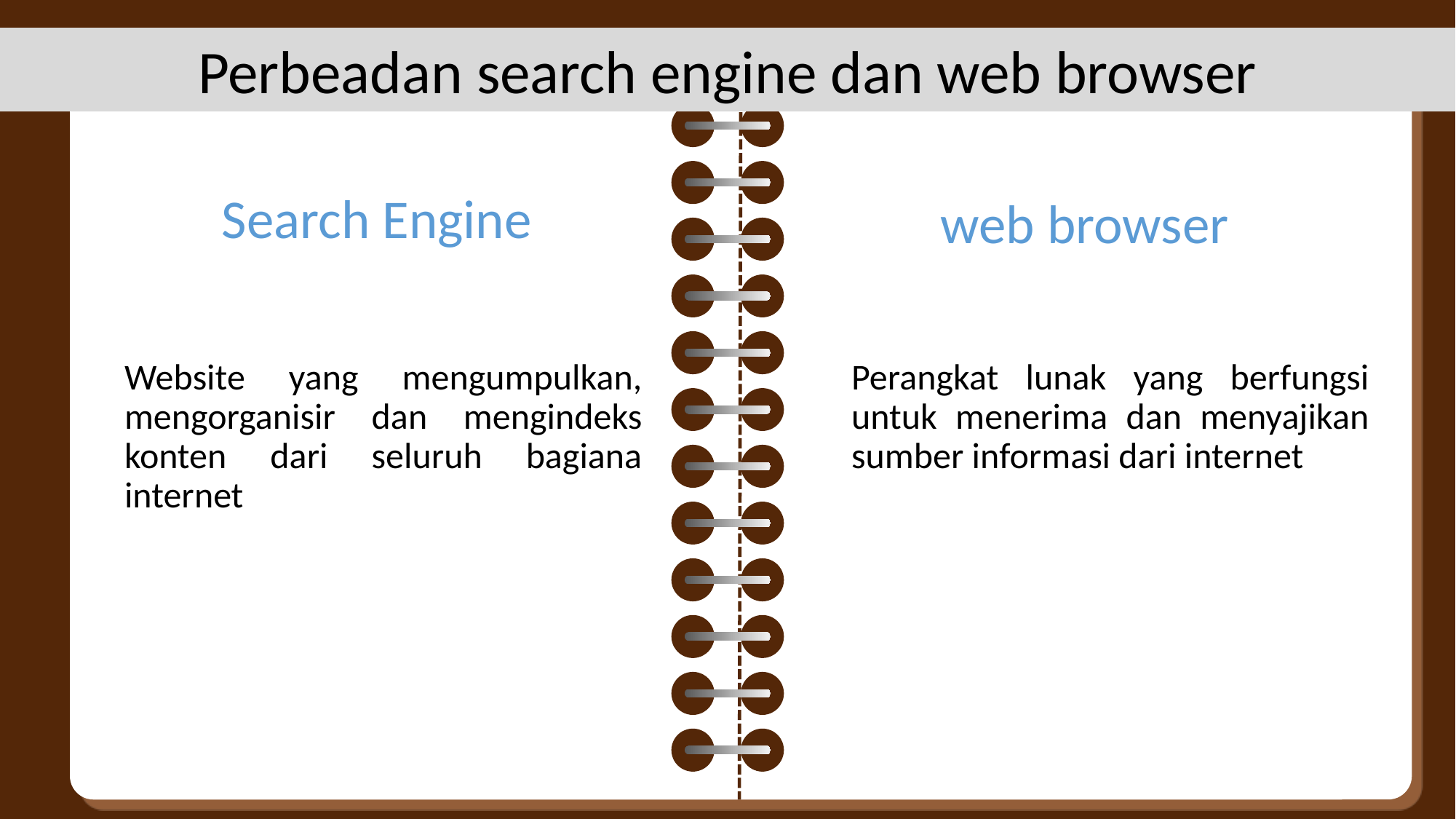

Perbeadan search engine dan web browser
Tahun Tahun  2019

Search Engine
web browser

Website yang mengumpulkan, mengorganisir dan mengindeks konten dari seluruh bagiana internet
Perangkat lunak yang berfungsi untuk menerima dan menyajikan sumber informasi dari internet